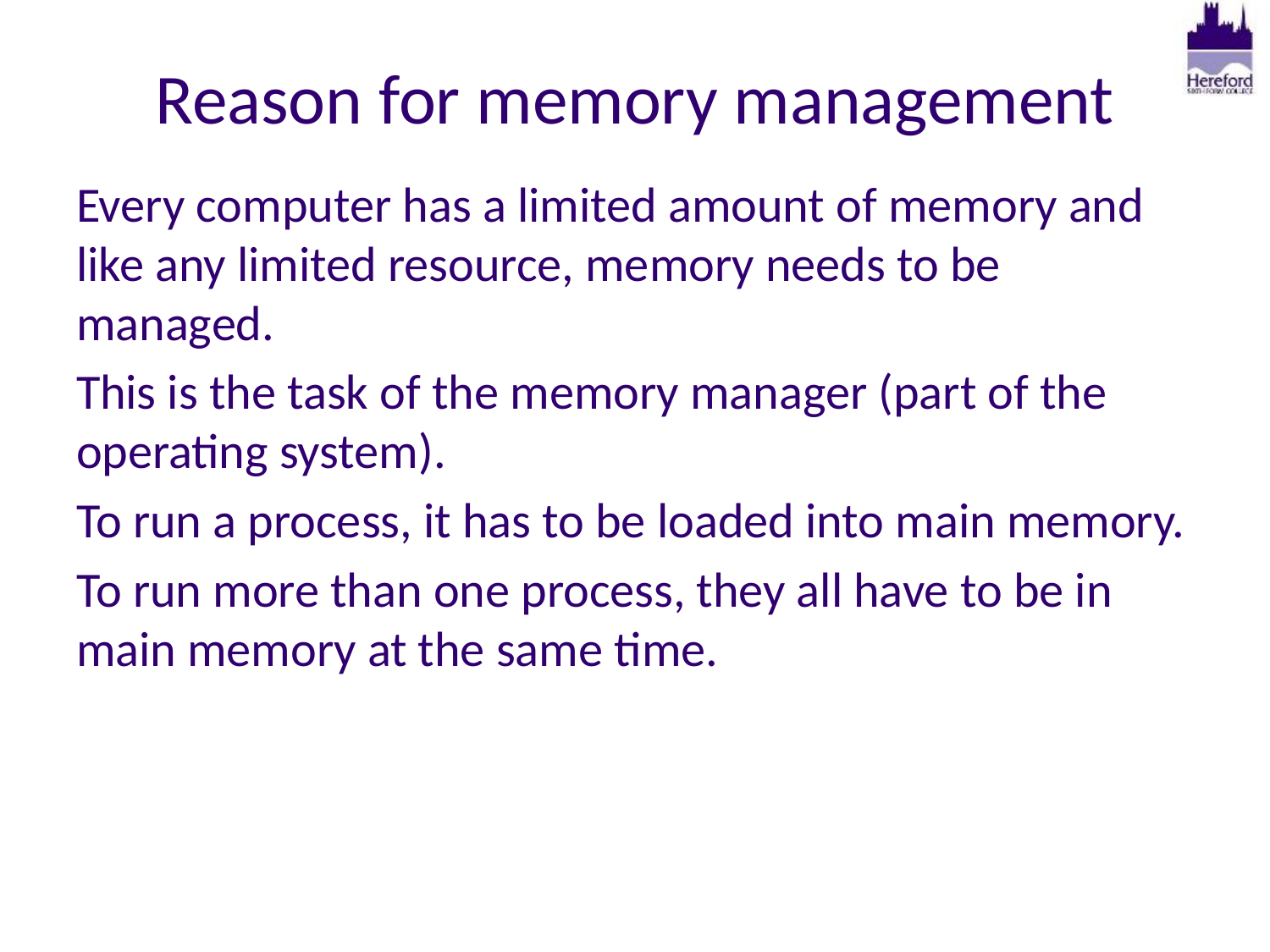

# Reason for memory management
Every computer has a limited amount of memory and like any limited resource, memory needs to be managed.
This is the task of the memory manager (part of the operating system).
To run a process, it has to be loaded into main memory.
To run more than one process, they all have to be in main memory at the same time.